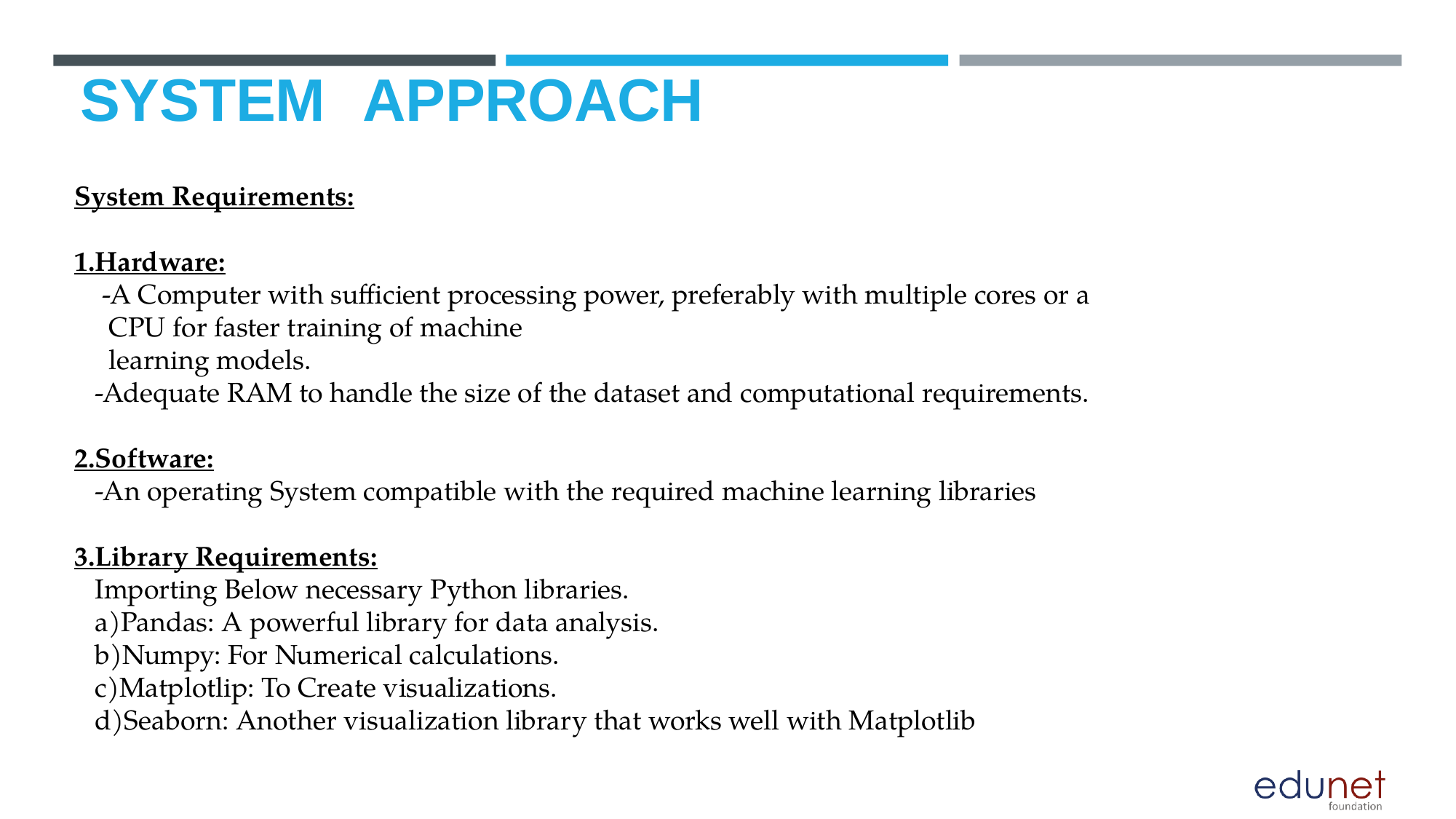

# SYSTEM	APPROACH
System Requirements:

1.Hardware:
    -A Computer with sufficient processing power, preferably with multiple cores or a
     CPU for faster training of machine
     learning models.
   -Adequate RAM to handle the size of the dataset and computational requirements.

2.Software:
   -An operating System compatible with the required machine learning libraries

3.Library Requirements:
   Importing Below necessary Python libraries.
   a)Pandas: A powerful library for data analysis.
   b)Numpy: For Numerical calculations.
   c)Matplotlip: To Create visualizations.
   d)Seaborn: Another visualization library that works well with Matplotlib